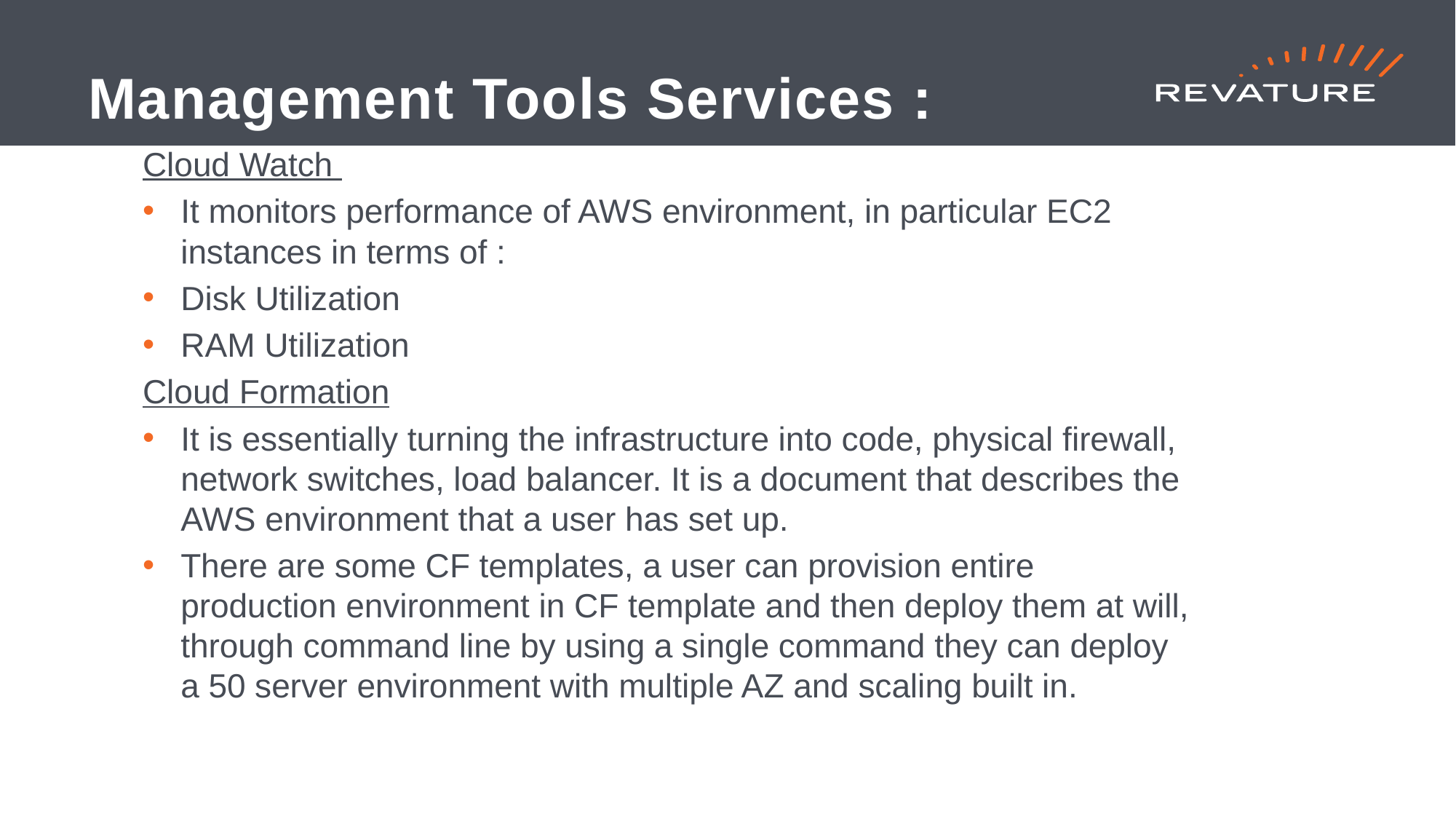

# Management Tools Services :
Cloud Watch
It monitors performance of AWS environment, in particular EC2 instances in terms of :
Disk Utilization
RAM Utilization
Cloud Formation
It is essentially turning the infrastructure into code, physical firewall, network switches, load balancer. It is a document that describes the AWS environment that a user has set up.
There are some CF templates, a user can provision entire production environment in CF template and then deploy them at will, through command line by using a single command they can deploy a 50 server environment with multiple AZ and scaling built in.